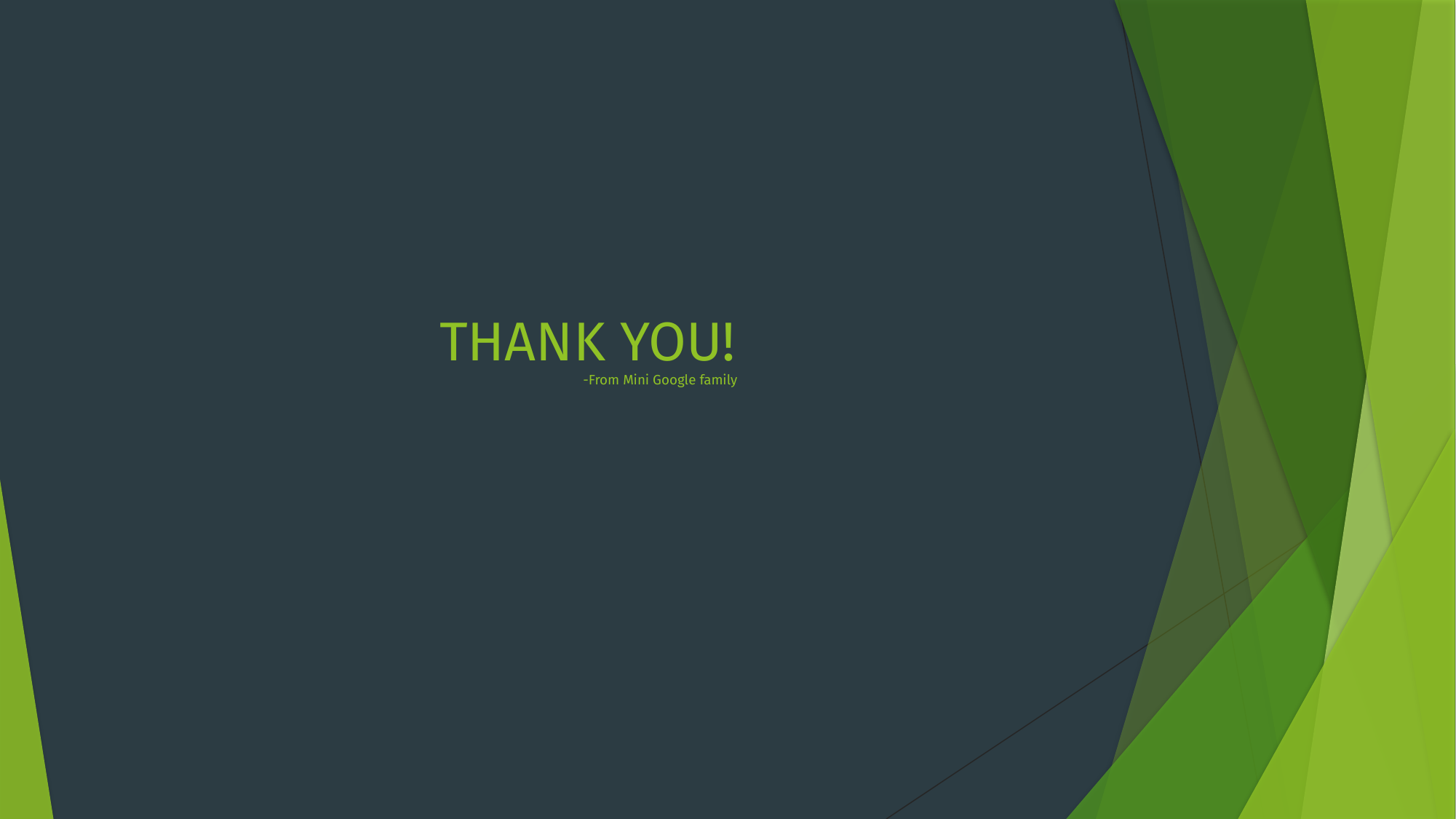

# THANK YOU!
-From Mini Google family